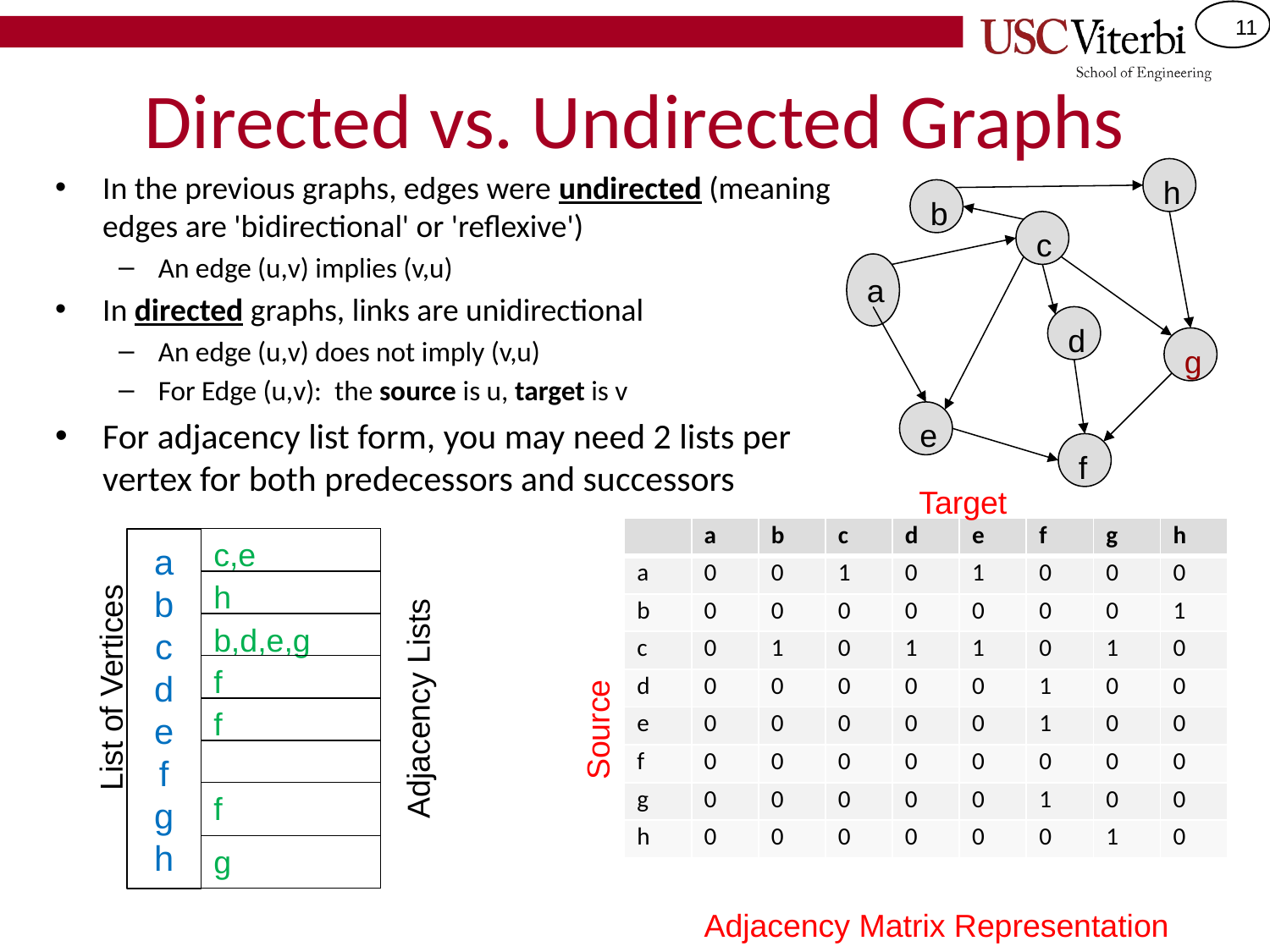

# Directed vs. Undirected Graphs
h
In the previous graphs, edges were undirected (meaning edges are 'bidirectional' or 'reflexive')
An edge (u,v) implies (v,u)
In directed graphs, links are unidirectional
An edge (u,v) does not imply (v,u)
For Edge (u,v):  the source is u, target is v
For adjacency list form, you may need 2 lists per vertex for both predecessors and successors

b
c
a
d
g
e
f
Target
|  | a | b | c | d | e | f | g | h |
| --- | --- | --- | --- | --- | --- | --- | --- | --- |
| a | 0 | 0 | 1 | 0 | 1 | 0 | 0 | 0 |
| b | 0 | 0 | 0 | 0 | 0 | 0 | 0 | 1 |
| c | 0 | 1 | 0 | 1 | 1 | 0 | 1 | 0 |
| d | 0 | 0 | 0 | 0 | 0 | 1 | 0 | 0 |
| e | 0 | 0 | 0 | 0 | 0 | 1 | 0 | 0 |
| f | 0 | 0 | 0 | 0 | 0 | 0 | 0 | 0 |
| g | 0 | 0 | 0 | 0 | 0 | 1 | 0 | 0 |
| h | 0 | 0 | 0 | 0 | 0 | 0 | 1 | 0 |
a
b
c
d
e
f
g
h
c,e
h
b,d,e,g
f
List of Vertices
Adjacency Lists
f
Source

f
g
Adjacency Matrix Representation